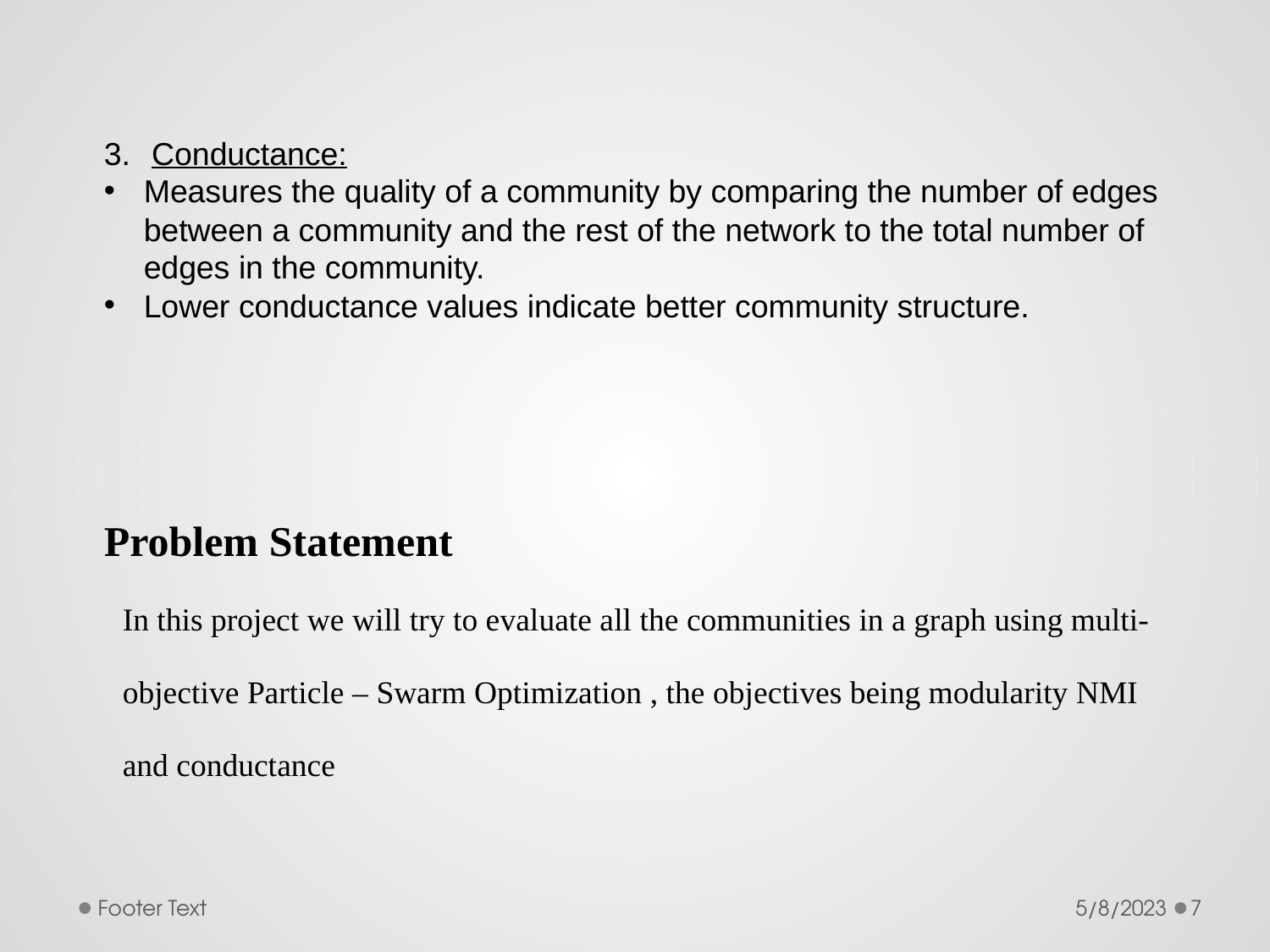

Conductance:
Measures the quality of a community by comparing the number of edges between a community and the rest of the network to the total number of edges in the community.
Lower conductance values indicate better community structure.

Problem Statement
In this project we will try to evaluate all the communities in a graph using multi-
objective Particle – Swarm Optimization , the objectives being modularity NMI
and conductance

Footer Text
5/8/2023
7